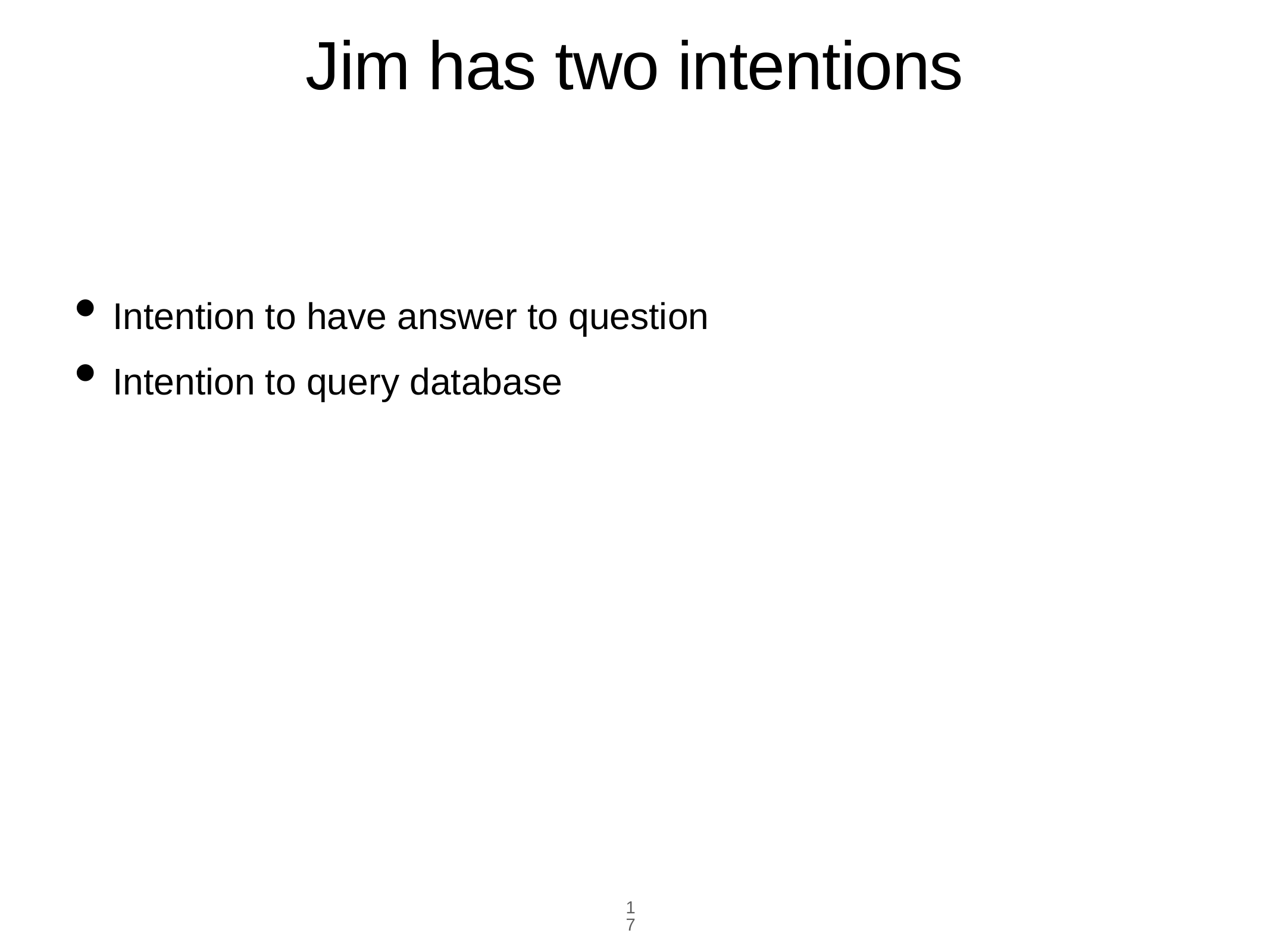

# Jim has two intentions

Intention to have answer to question
Intention to query database
17